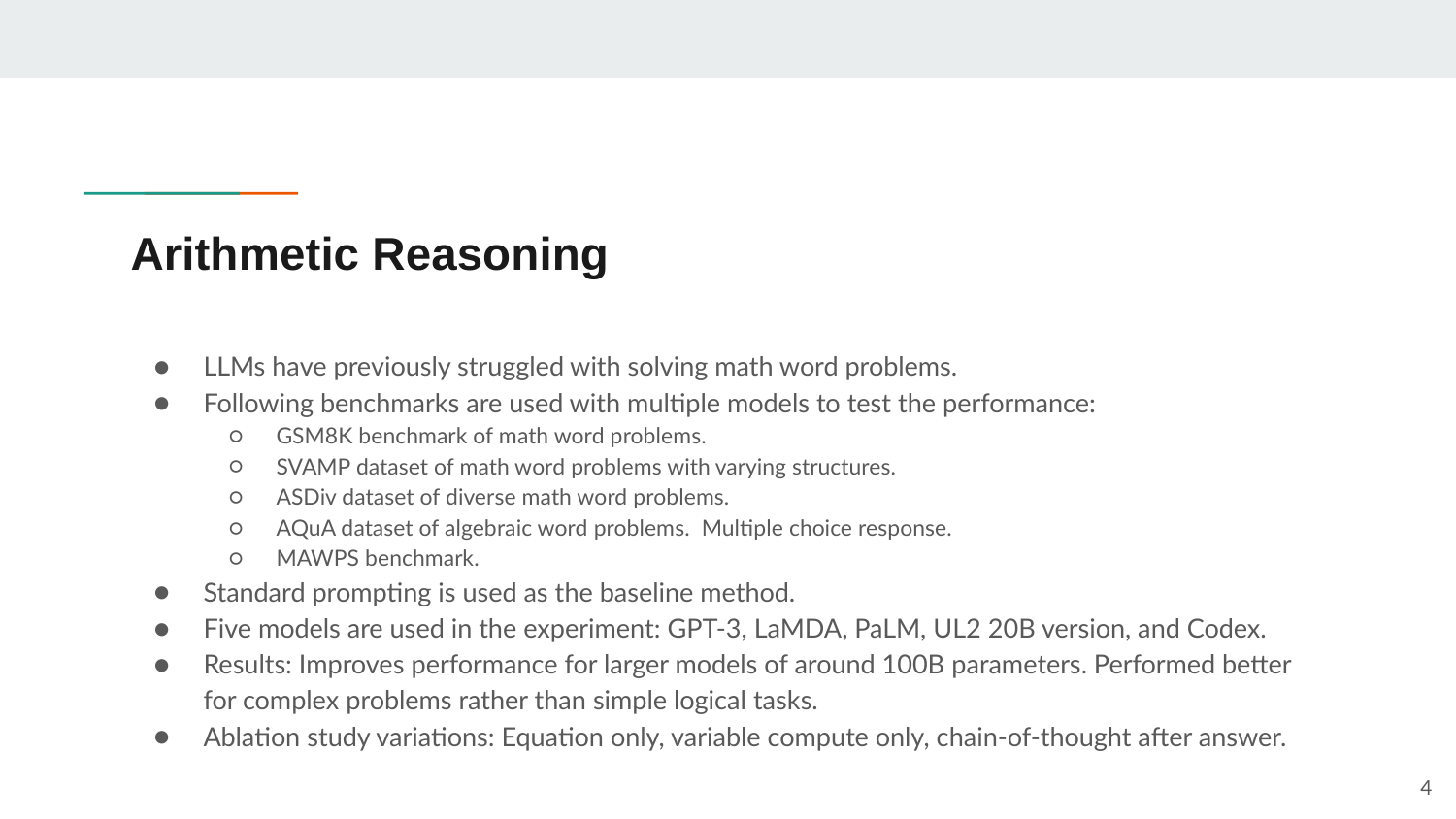

# Arithmetic Reasoning
LLMs have previously struggled with solving math word problems.
Following benchmarks are used with multiple models to test the performance:
GSM8K benchmark of math word problems.
SVAMP dataset of math word problems with varying structures.
ASDiv dataset of diverse math word problems.
AQuA dataset of algebraic word problems.  Multiple choice response.
MAWPS benchmark.
Standard prompting is used as the baseline method.
Five models are used in the experiment: GPT-3, LaMDA, PaLM, UL2 20B version, and Codex.
Results: Improves performance for larger models of around 100B parameters. Performed better for complex problems rather than simple logical tasks.
Ablation study variations: Equation only, variable compute only, chain-of-thought after answer.
4